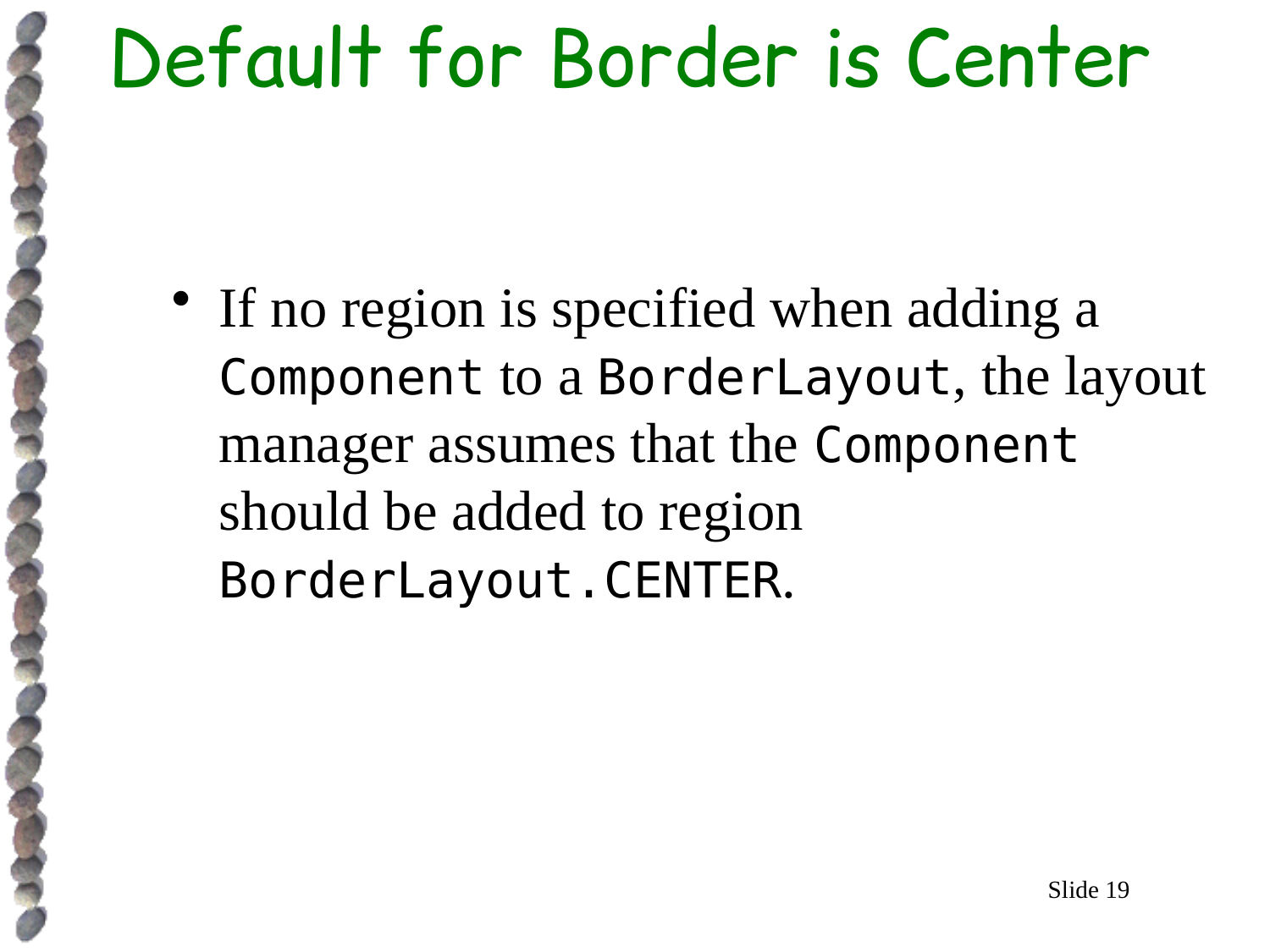

# Default for Border is Center
If no region is specified when adding a Component to a BorderLayout, the layout manager assumes that the Component should be added to region BorderLayout.CENTER.
Slide 19